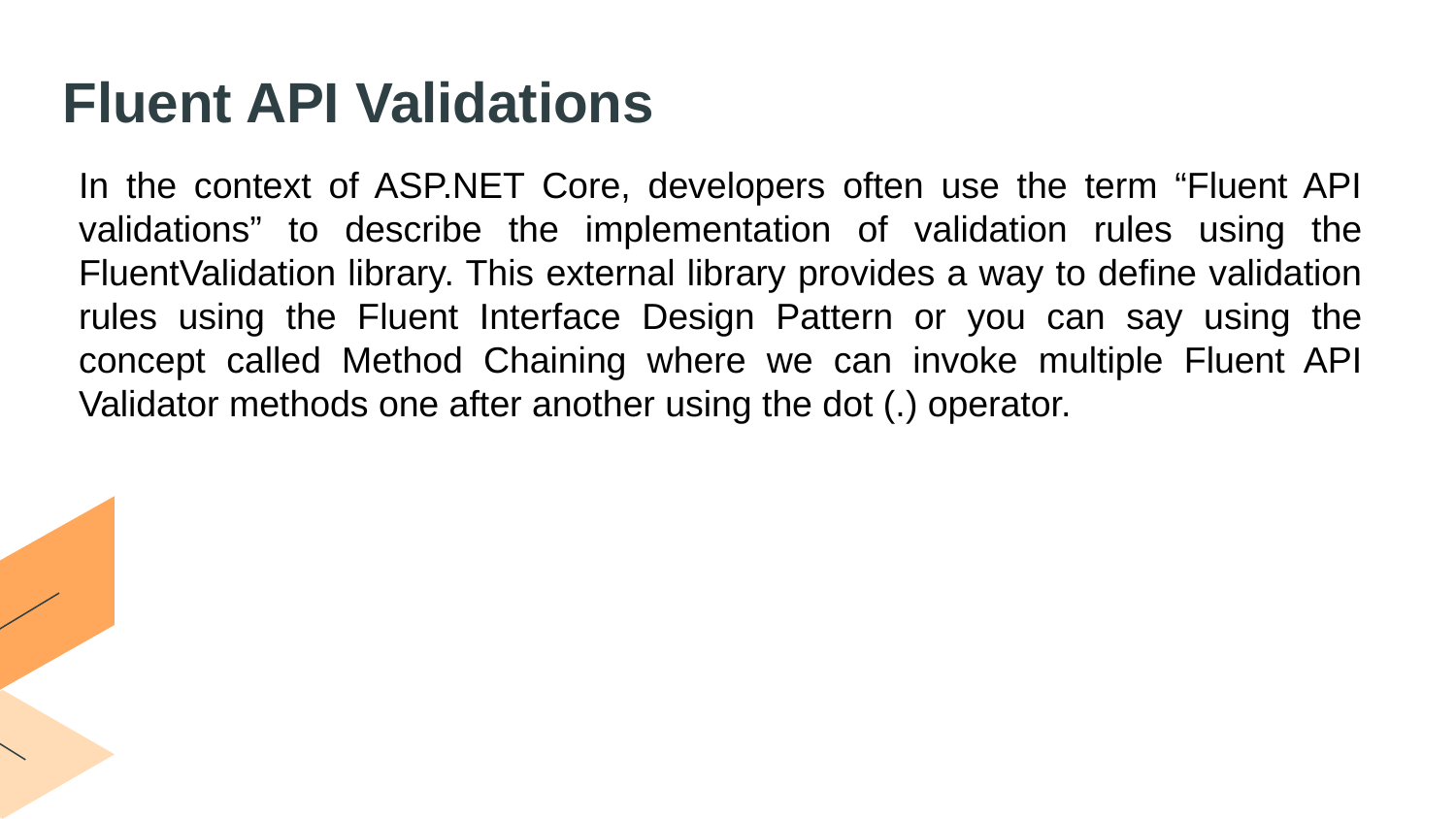

Fluent API Validations
In the context of ASP.NET Core, developers often use the term “Fluent API validations” to describe the implementation of validation rules using the FluentValidation library. This external library provides a way to define validation rules using the Fluent Interface Design Pattern or you can say using the concept called Method Chaining where we can invoke multiple Fluent API Validator methods one after another using the dot (.) operator.